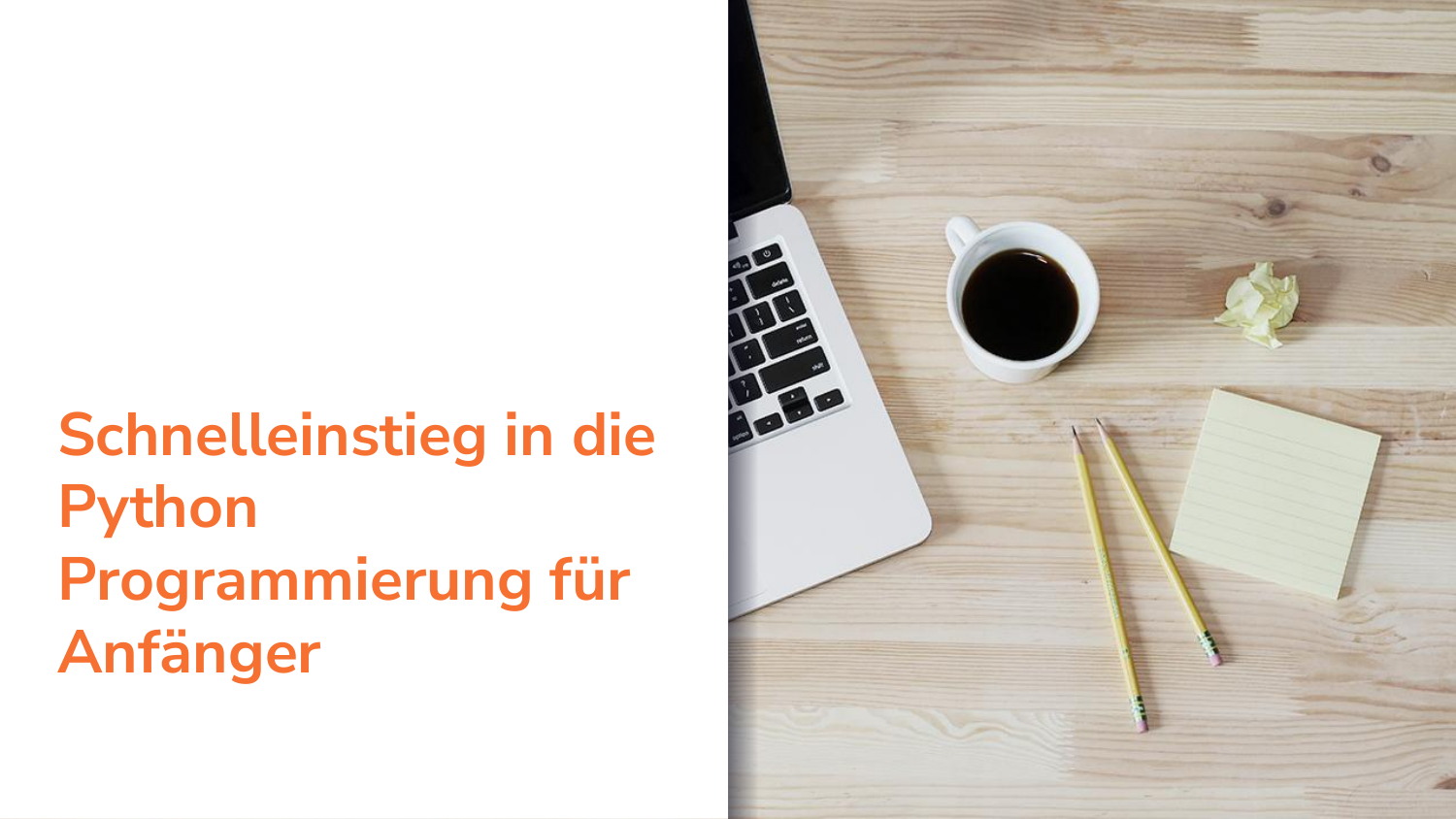

# Schnelleinstieg in die Python Programmierung für Anfänger